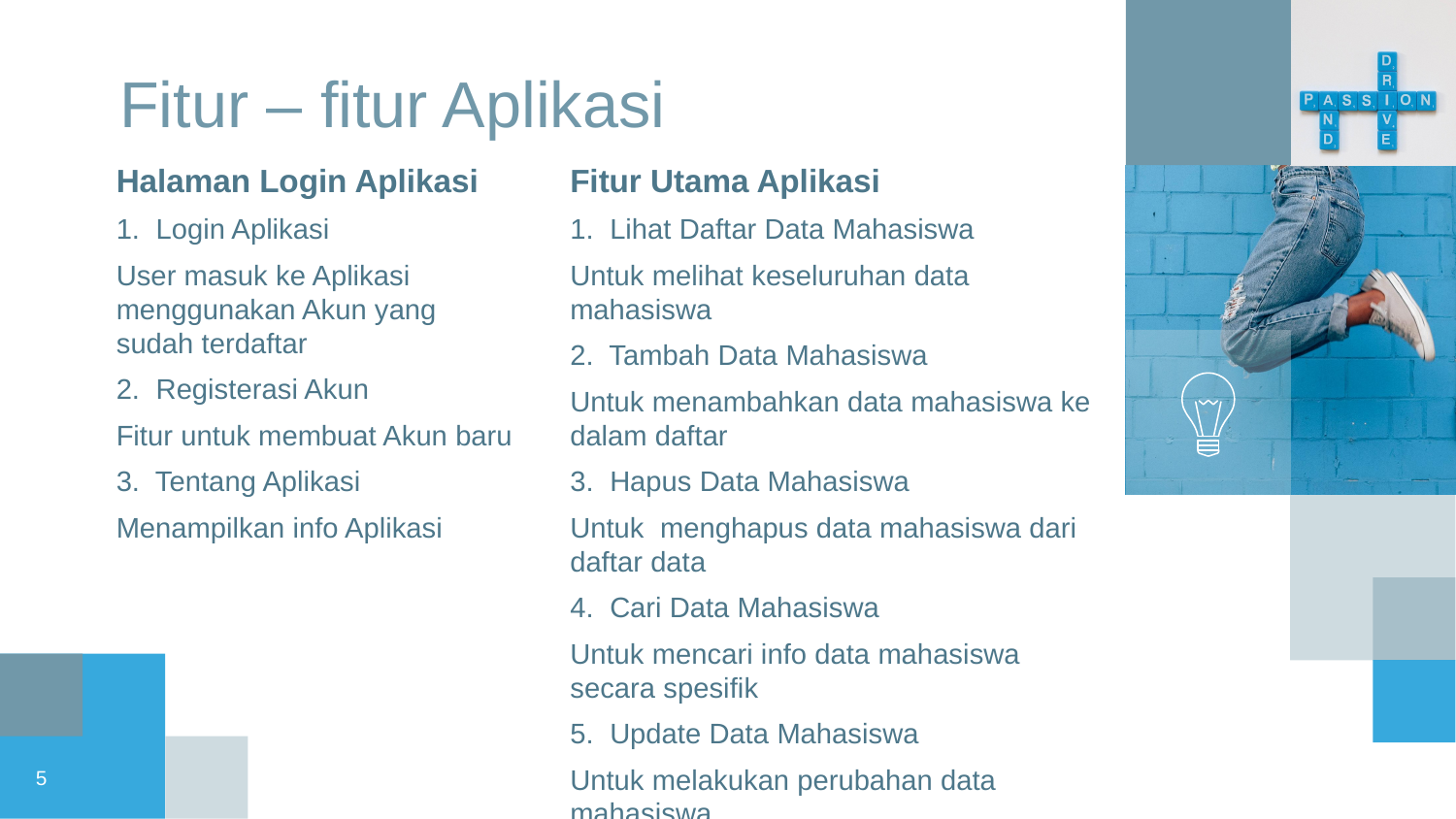

# Fitur – fitur Aplikasi
Halaman Login Aplikasi
1.  Login Aplikasi
User masuk ke Aplikasi menggunakan Akun yang sudah terdaftar
2.  Registerasi Akun
Fitur untuk membuat Akun baru
3.  Tentang Aplikasi
Menampilkan info Aplikasi
Fitur Utama Aplikasi
1.  Lihat Daftar Data Mahasiswa
Untuk melihat keseluruhan data mahasiswa
2.  Tambah Data Mahasiswa
Untuk menambahkan data mahasiswa ke dalam daftar
3.  Hapus Data Mahasiswa
Untuk  menghapus data mahasiswa dari daftar data
4.  Cari Data Mahasiswa
Untuk mencari info data mahasiswa secara spesifik
5.  Update Data Mahasiswa
Untuk melakukan perubahan data mahasiswa
5